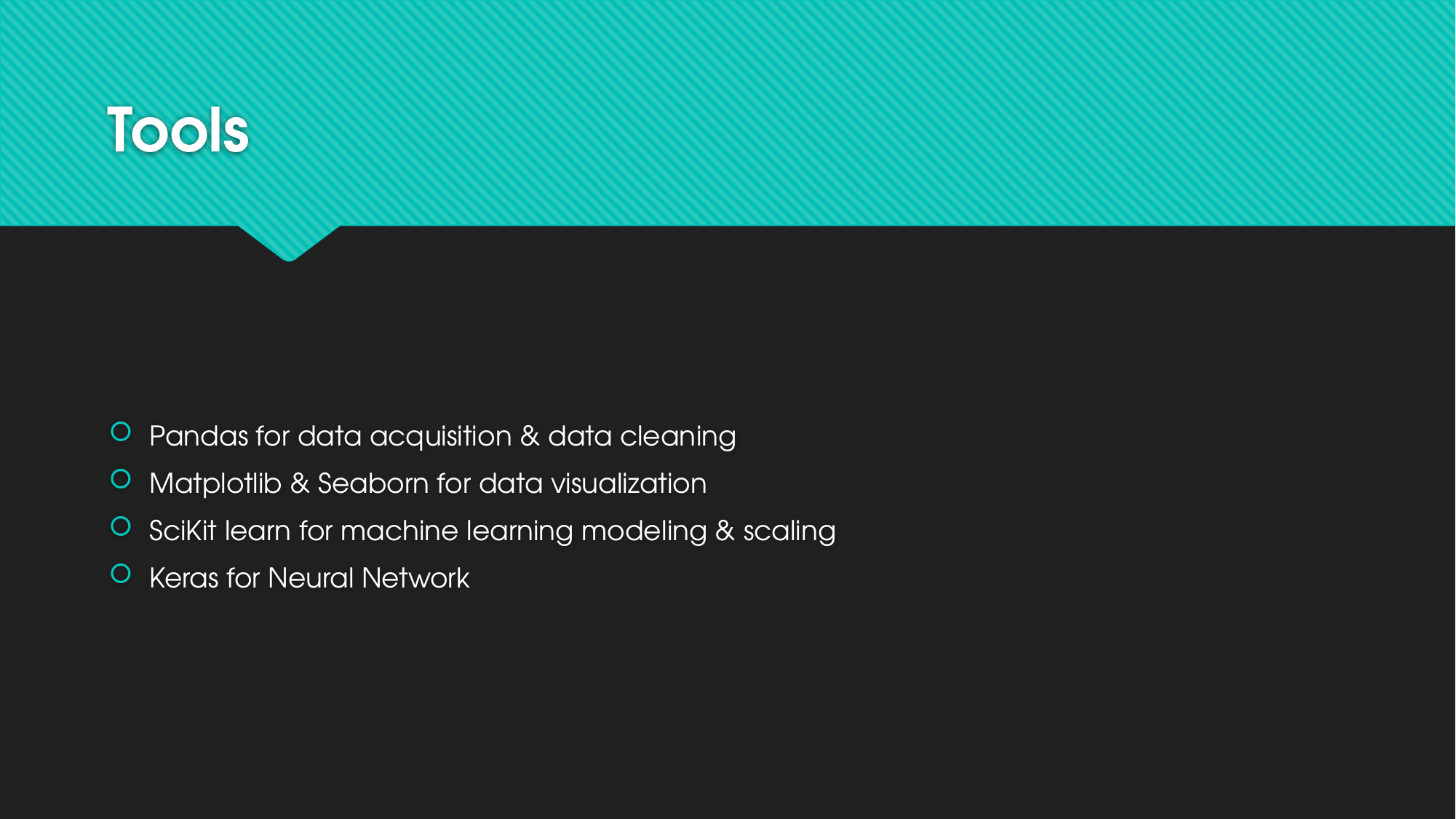

# Tools

Pandas for data acquisition & data cleaning
Matplotlib & Seaborn for data visualization
SciKit learn for machine learning modeling & scaling
Keras for Neural Network